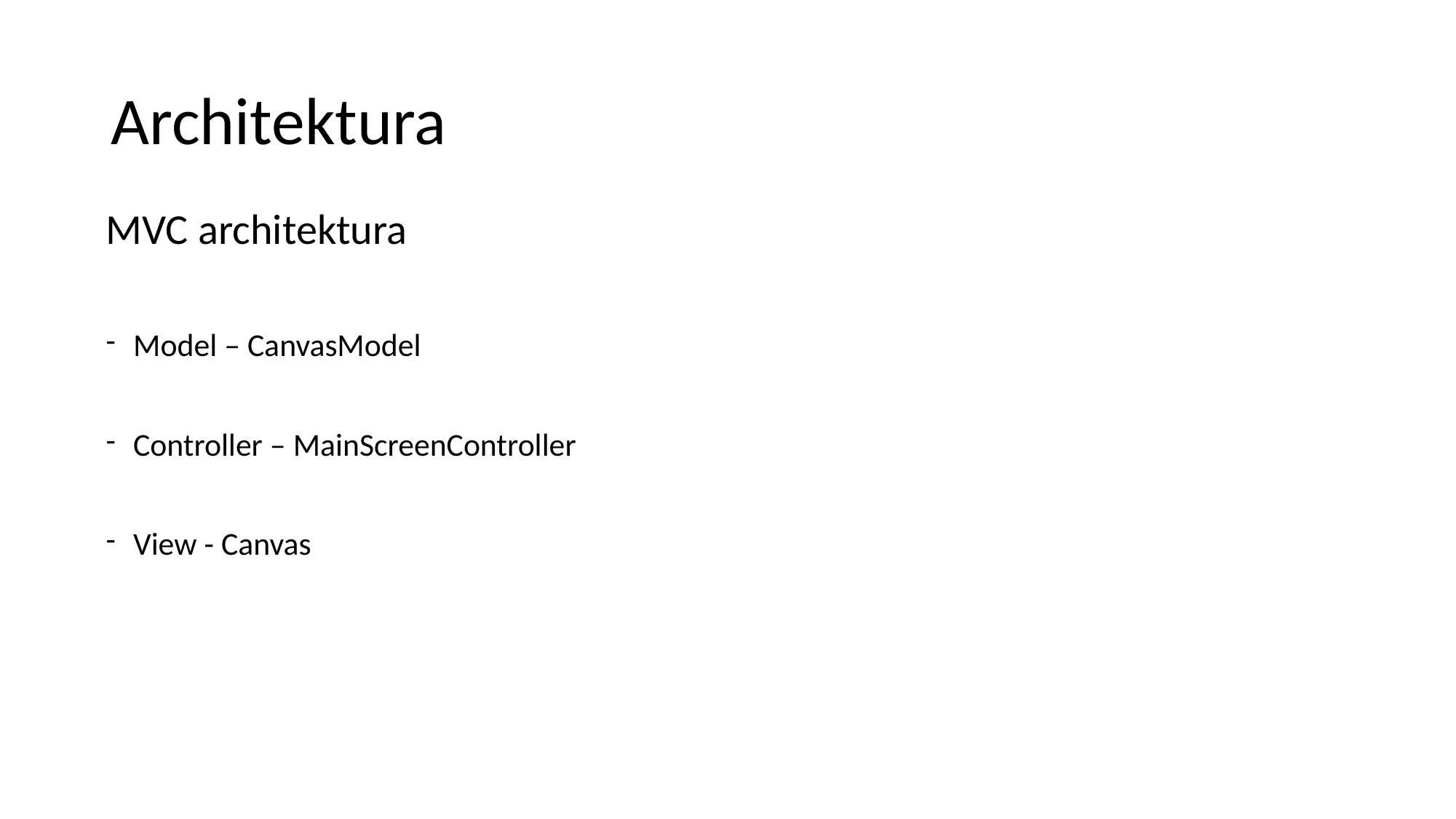

# Architektura
MVC architektura

Model – CanvasModel

Controller – MainScreenController

View - Canvas